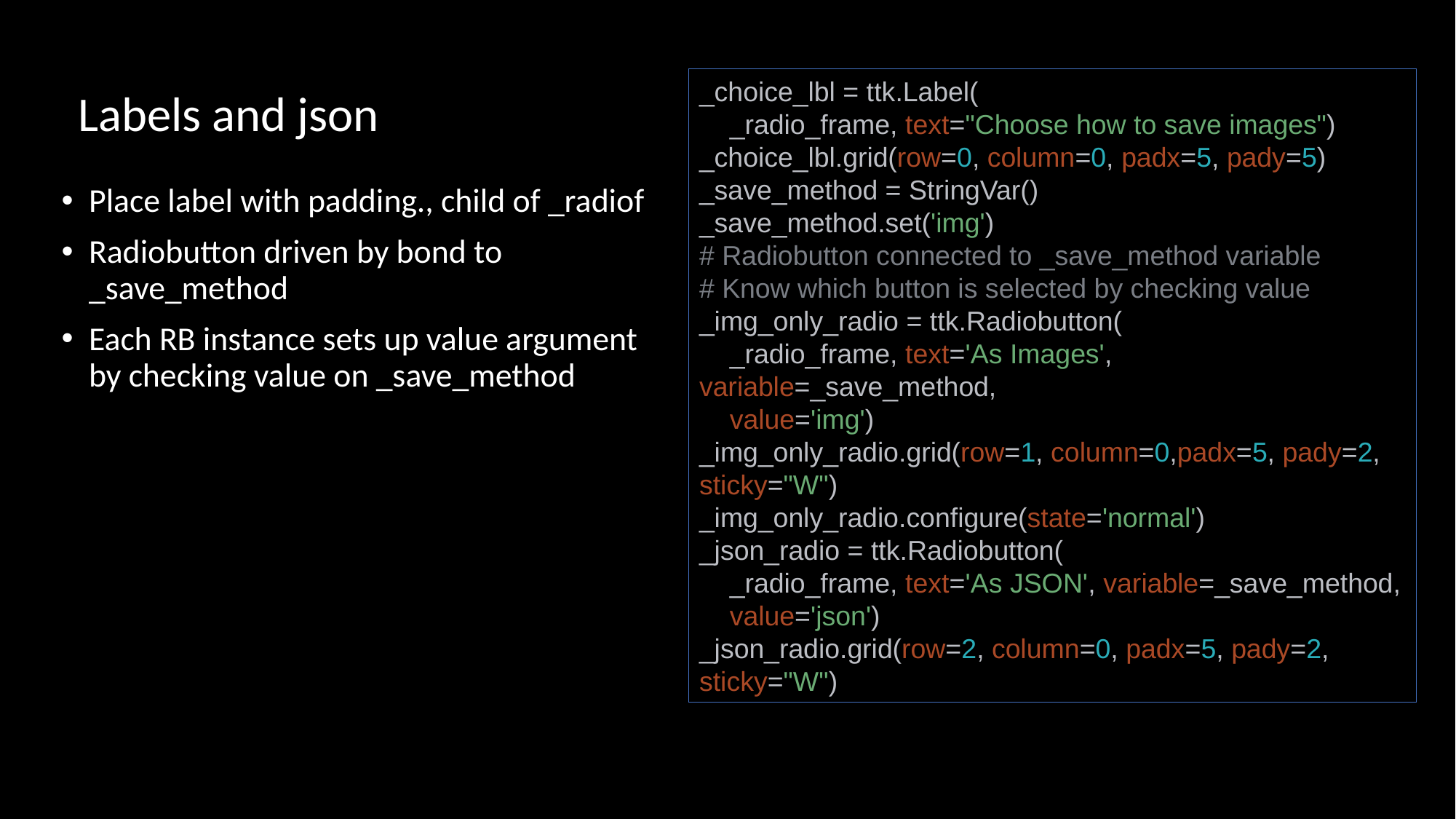

# Labels and json
_choice_lbl = ttk.Label(
    _radio_frame, text="Choose how to save images")
_choice_lbl.grid(row=0, column=0, padx=5, pady=5)
_save_method = StringVar()
_save_method.set('img')
# Radiobutton connected to _save_method variable
# Know which button is selected by checking value
_img_only_radio = ttk.Radiobutton(
    _radio_frame, text='As Images', variable=_save_method,
    value='img')
_img_only_radio.grid(row=1, column=0,padx=5, pady=2, sticky="W")
_img_only_radio.configure(state='normal')
_json_radio = ttk.Radiobutton(
    _radio_frame, text='As JSON', variable=_save_method,
    value='json')
_json_radio.grid(row=2, column=0, padx=5, pady=2, sticky="W")
Place label with padding., child of _radiof
Radiobutton driven by bond to _save_method
Each RB instance sets up value argument by checking value on _save_method